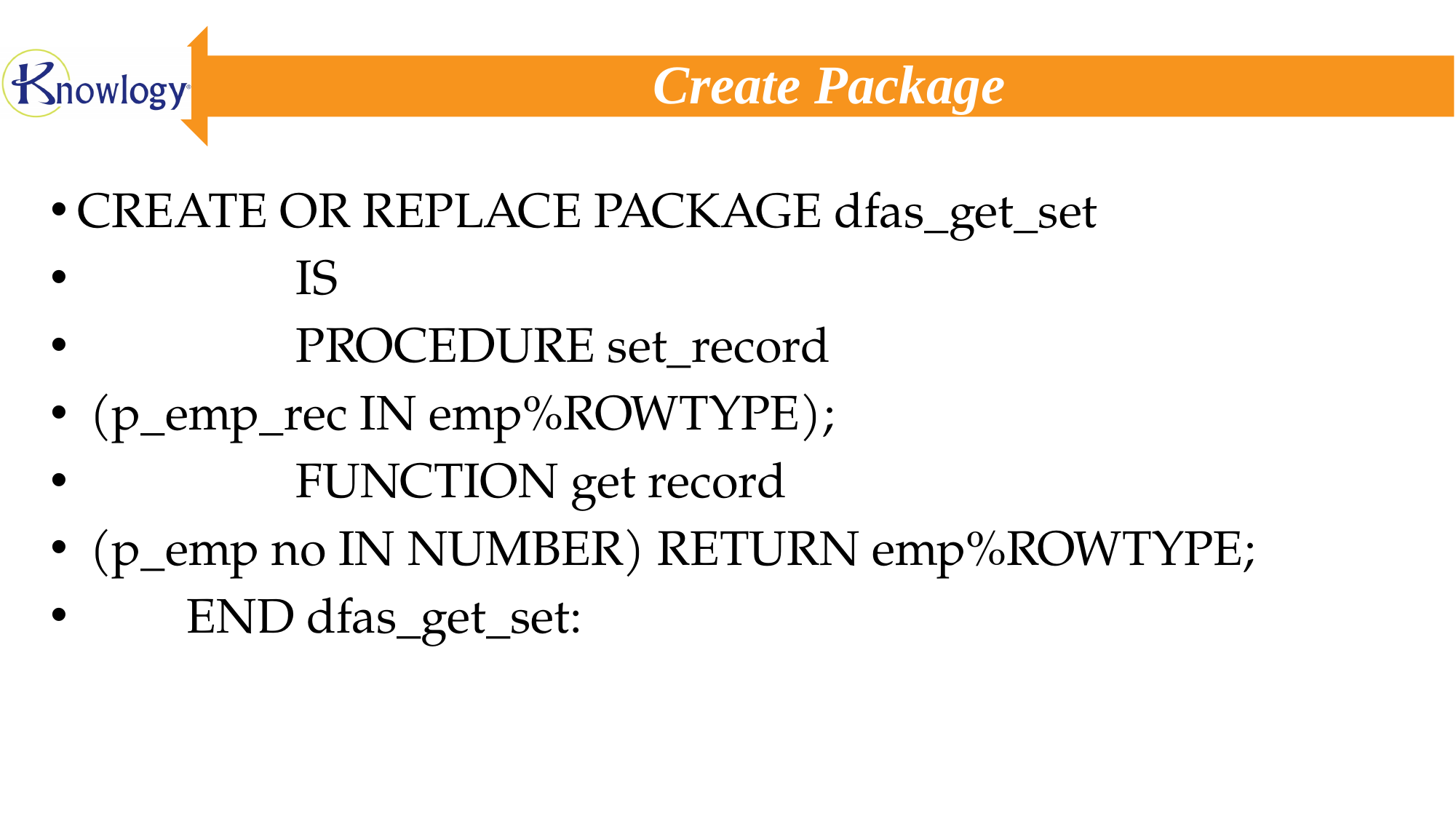

# Create Package
CREATE OR REPLACE PACKAGE dfas_get_set
		IS
		PROCEDURE set_record
 (p_emp_rec IN emp%ROWTYPE);
		FUNCTION get record
 (p_emp no IN NUMBER) RETURN emp%ROWTYPE;
	END dfas_get_set: